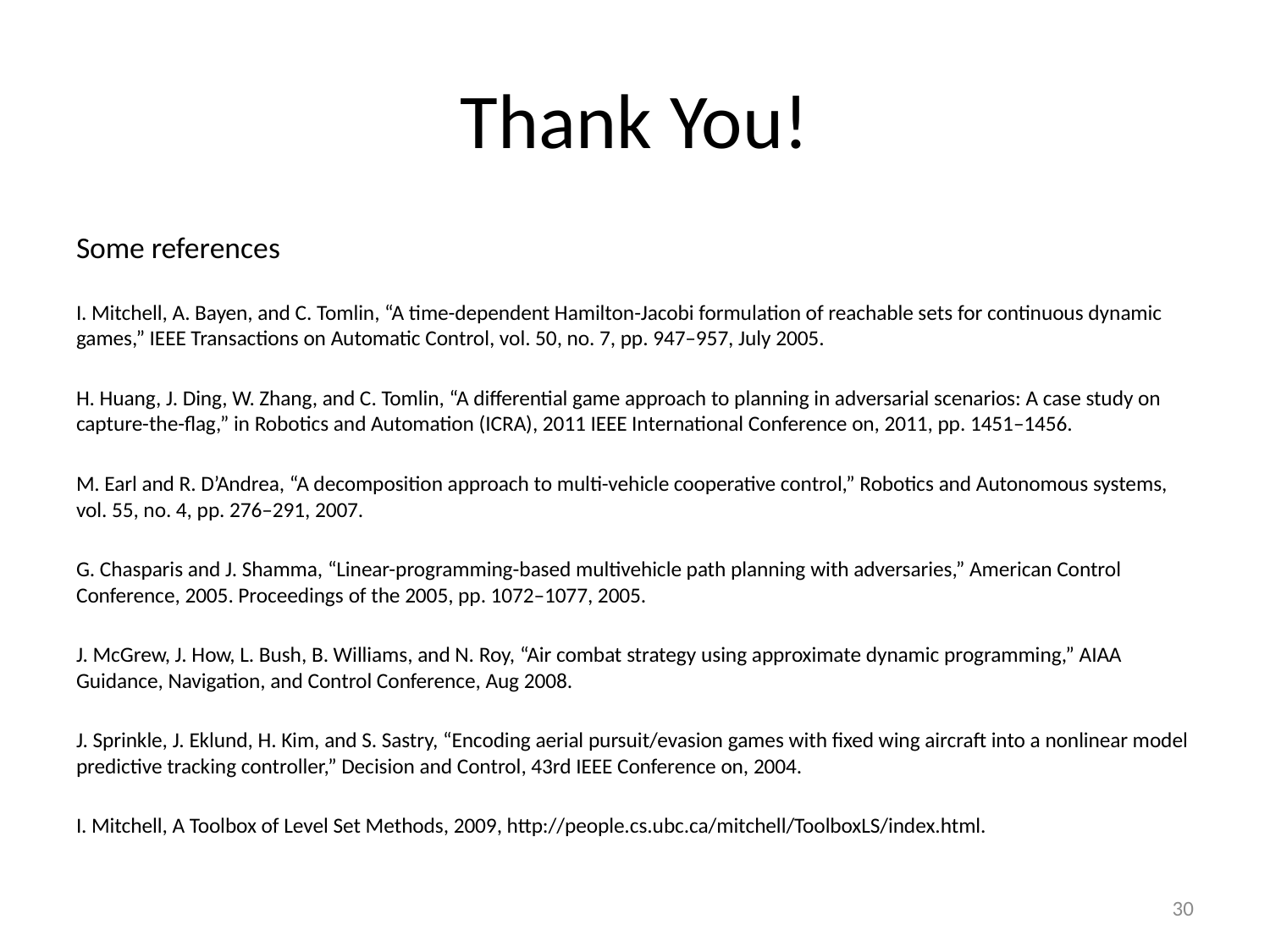

# Thank You!
Some references

I. Mitchell, A. Bayen, and C. Tomlin, “A time-dependent Hamilton-Jacobi formulation of reachable sets for continuous dynamic games,” IEEE Transactions on Automatic Control, vol. 50, no. 7, pp. 947–957, July 2005.

H. Huang, J. Ding, W. Zhang, and C. Tomlin, “A differential game approach to planning in adversarial scenarios: A case study on capture-the-flag,” in Robotics and Automation (ICRA), 2011 IEEE International Conference on, 2011, pp. 1451–1456.

M. Earl and R. D’Andrea, “A decomposition approach to multi-vehicle cooperative control,” Robotics and Autonomous systems, vol. 55, no. 4, pp. 276–291, 2007.

G. Chasparis and J. Shamma, “Linear-programming-based multivehicle path planning with adversaries,” American Control Conference, 2005. Proceedings of the 2005, pp. 1072–1077, 2005.

J. McGrew, J. How, L. Bush, B. Williams, and N. Roy, “Air combat strategy using approximate dynamic programming,” AIAA Guidance, Navigation, and Control Conference, Aug 2008.

J. Sprinkle, J. Eklund, H. Kim, and S. Sastry, “Encoding aerial pursuit/evasion games with fixed wing aircraft into a nonlinear model predictive tracking controller,” Decision and Control, 43rd IEEE Conference on, 2004.

I. Mitchell, A Toolbox of Level Set Methods, 2009, http://people.cs.ubc.ca/mitchell/ToolboxLS/index.html.
30